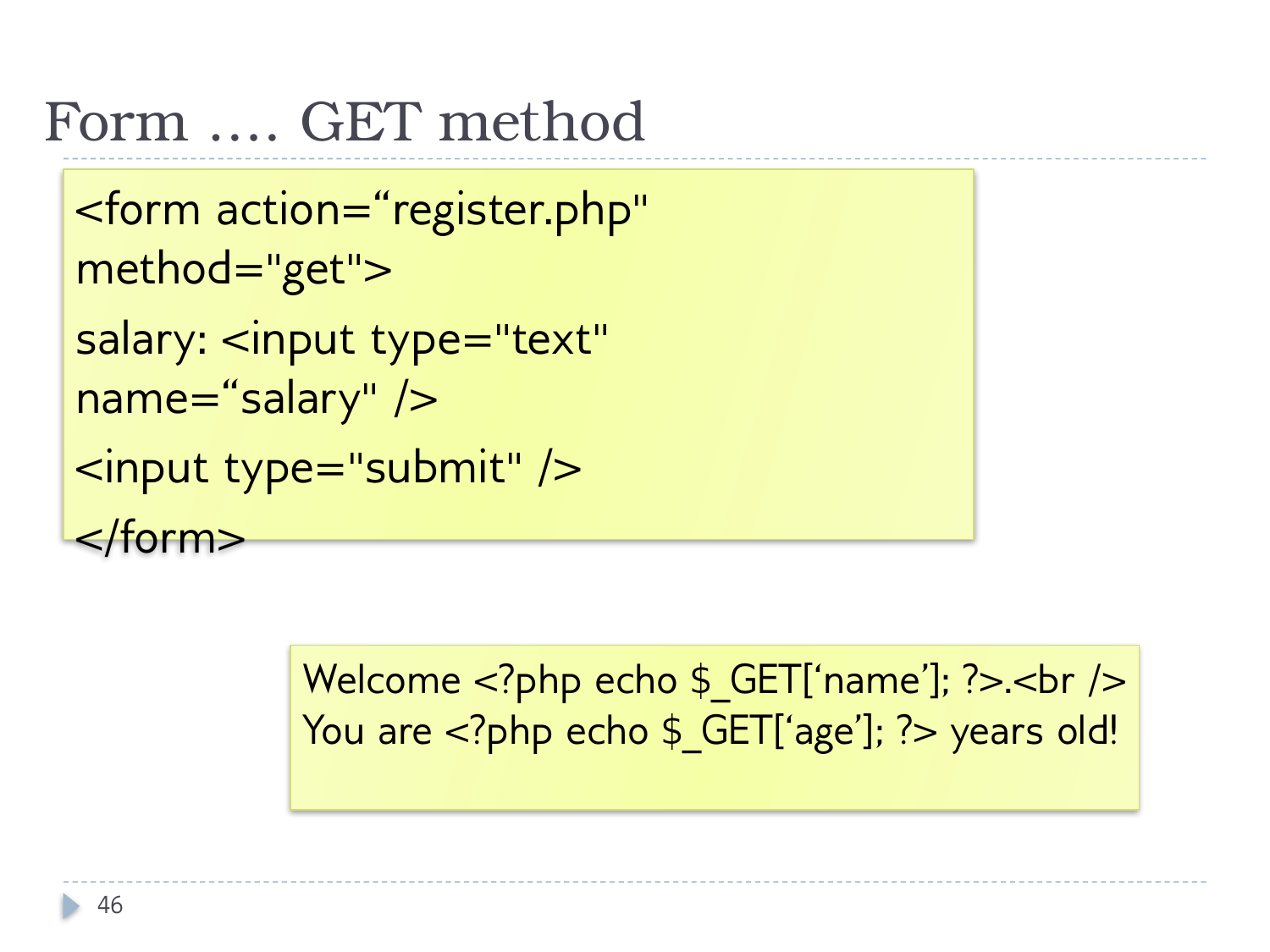

# Form …. GET method
<form action=“register.php" method="get">
salary: <input type="text" name=“salary" />
<input type="submit" />
</form>

Welcome <?php echo $_GET[‘name’]; ?>.<br />
You are <?php echo $_GET[‘age’]; ?> years old!

46